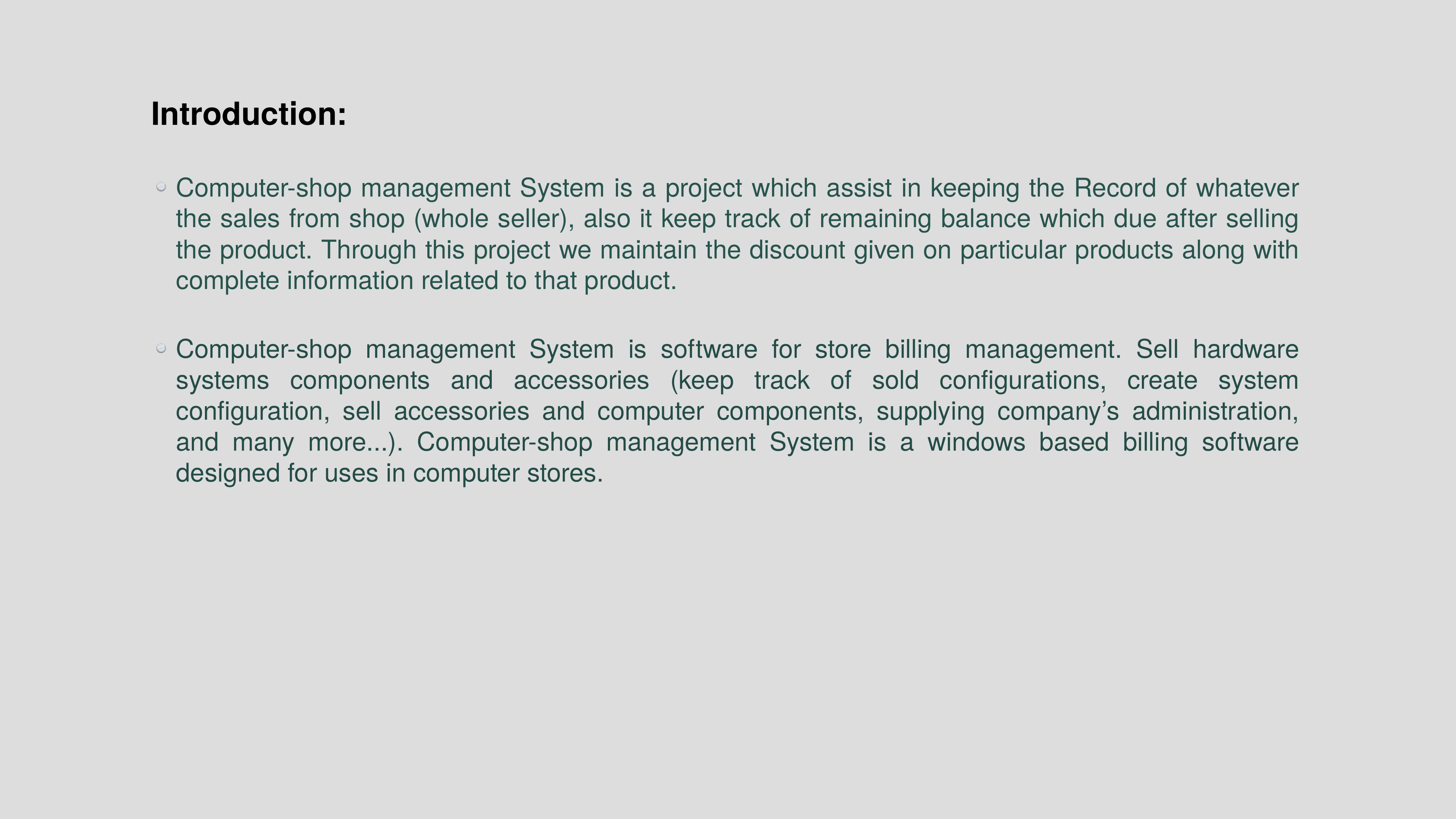

Introduction:
Computer-shop management System is a project which assist in keeping the Record of whatever the sales from shop (whole seller), also it keep track of remaining balance which due after selling the product. Through this project we maintain the discount given on particular products along with complete information related to that product.
Computer-shop management System is software for store billing management. Sell hardware systems components and accessories (keep track of sold configurations, create system configuration, sell accessories and computer components, supplying company’s administration, and many more...). Computer-shop management System is a windows based billing software designed for uses in computer stores.